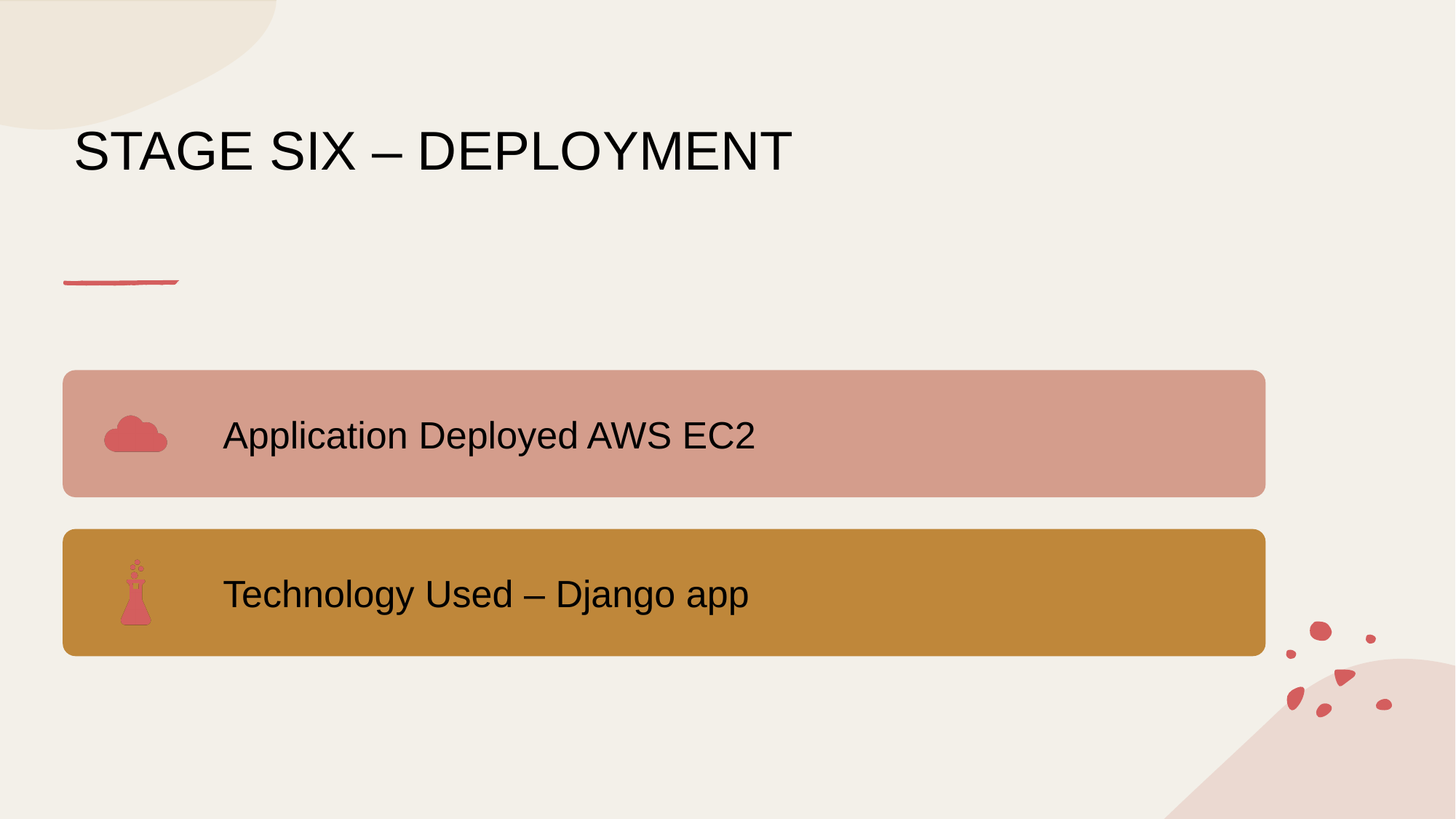

# STAGE SIX – DEPLOYMENT

Application Deployed AWS EC2
Technology Used – Django app